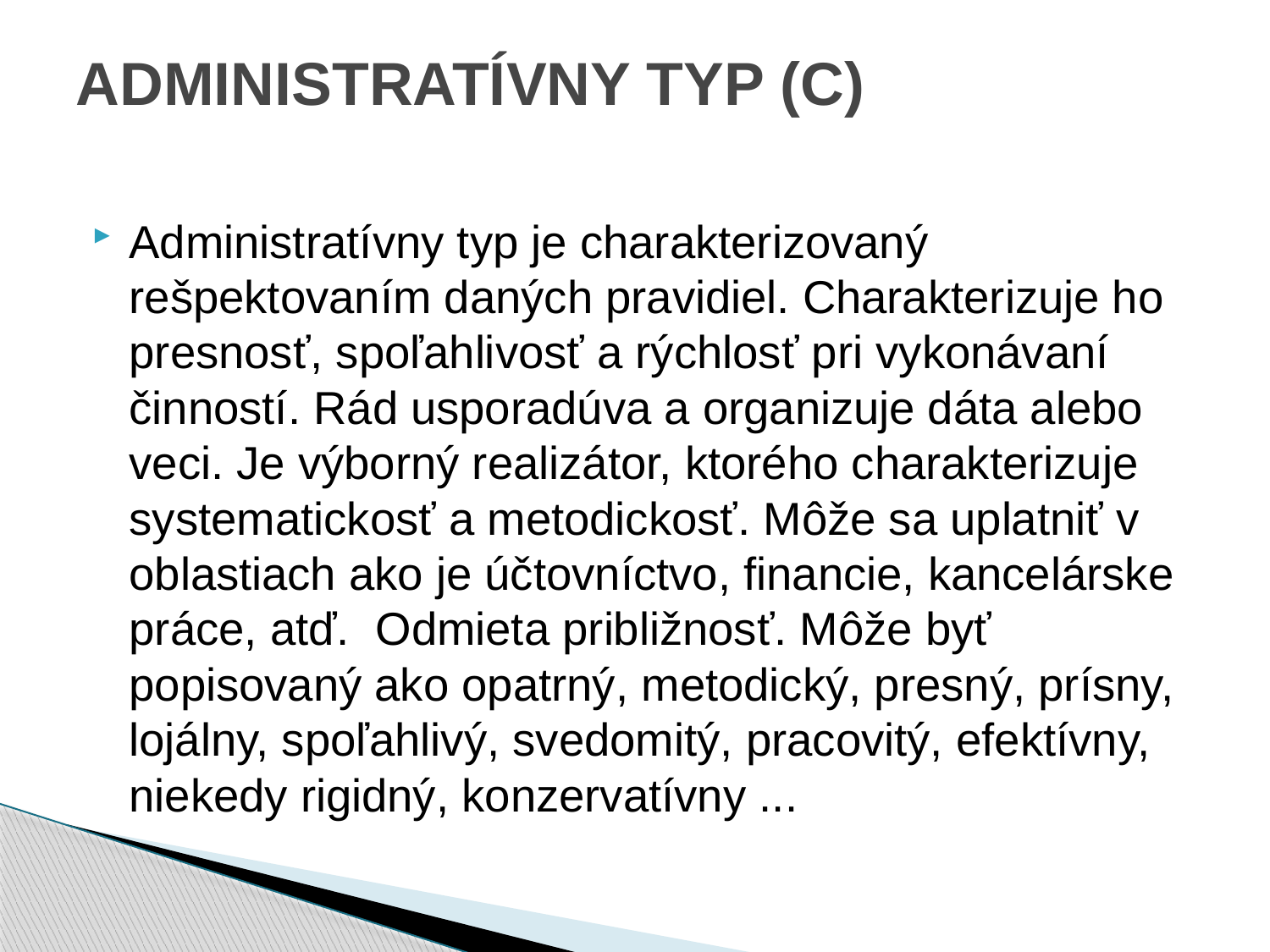

# ADMINISTRATÍVNY TYP (C)
Administratívny typ je charakterizovaný rešpektovaním daných pravidiel. Charakterizuje ho presnosť, spoľahlivosť a rýchlosť pri vykonávaní činností. Rád usporadúva a organizuje dáta alebo veci. Je výborný realizátor, ktorého charakterizuje systematickosť a metodickosť. Môže sa uplatniť v oblastiach ako je účtovníctvo, financie, kancelárske práce, atď.  Odmieta približnosť. Môže byť popisovaný ako opatrný, metodický, presný, prísny, lojálny, spoľahlivý, svedomitý, pracovitý, efektívny, niekedy rigidný, konzervatívny ...